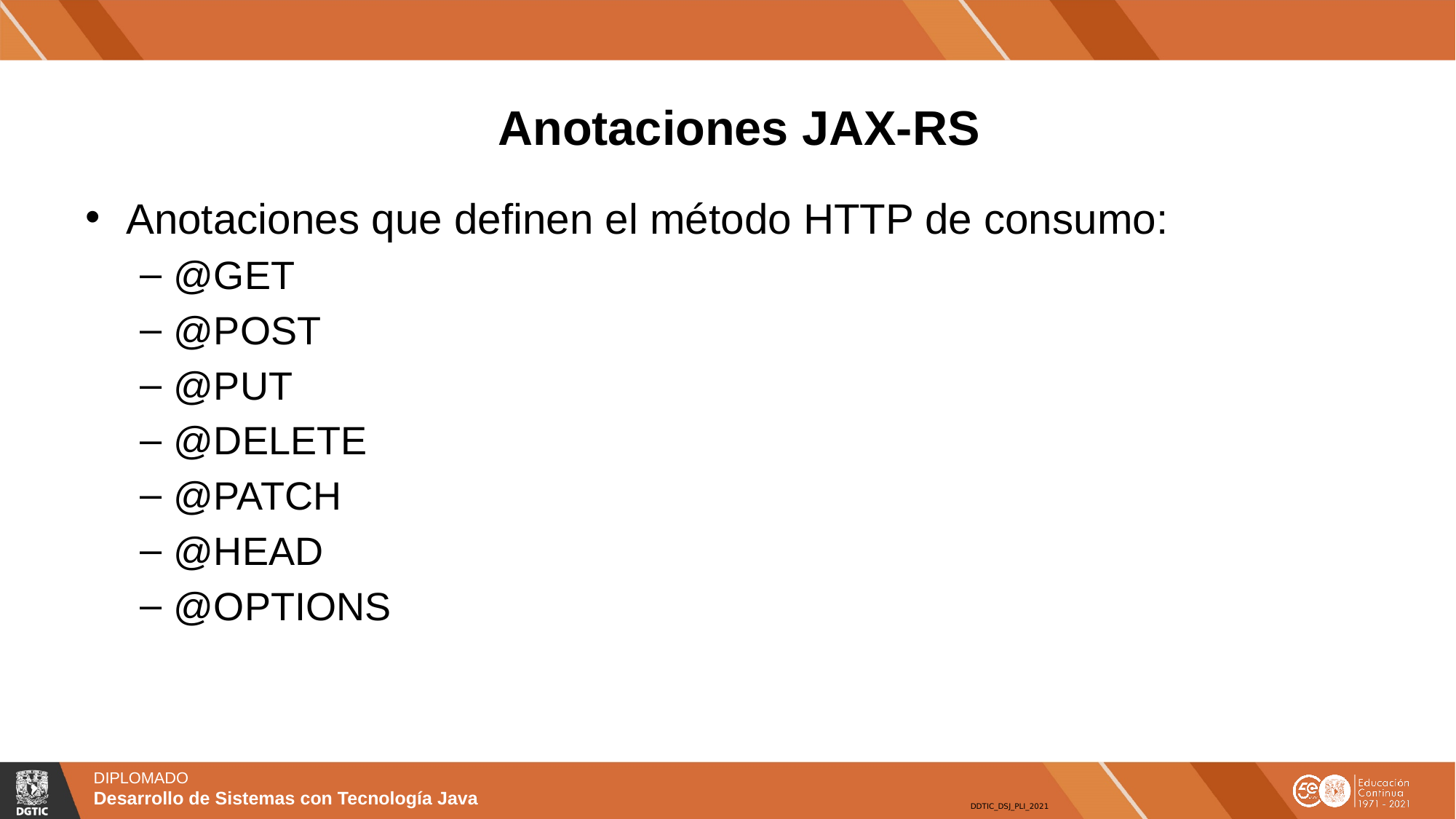

# Anotaciones JAX-RS
Anotaciones que definen el método HTTP de consumo:
@GET
@POST
@PUT
@DELETE
@PATCH
@HEAD
@OPTIONS